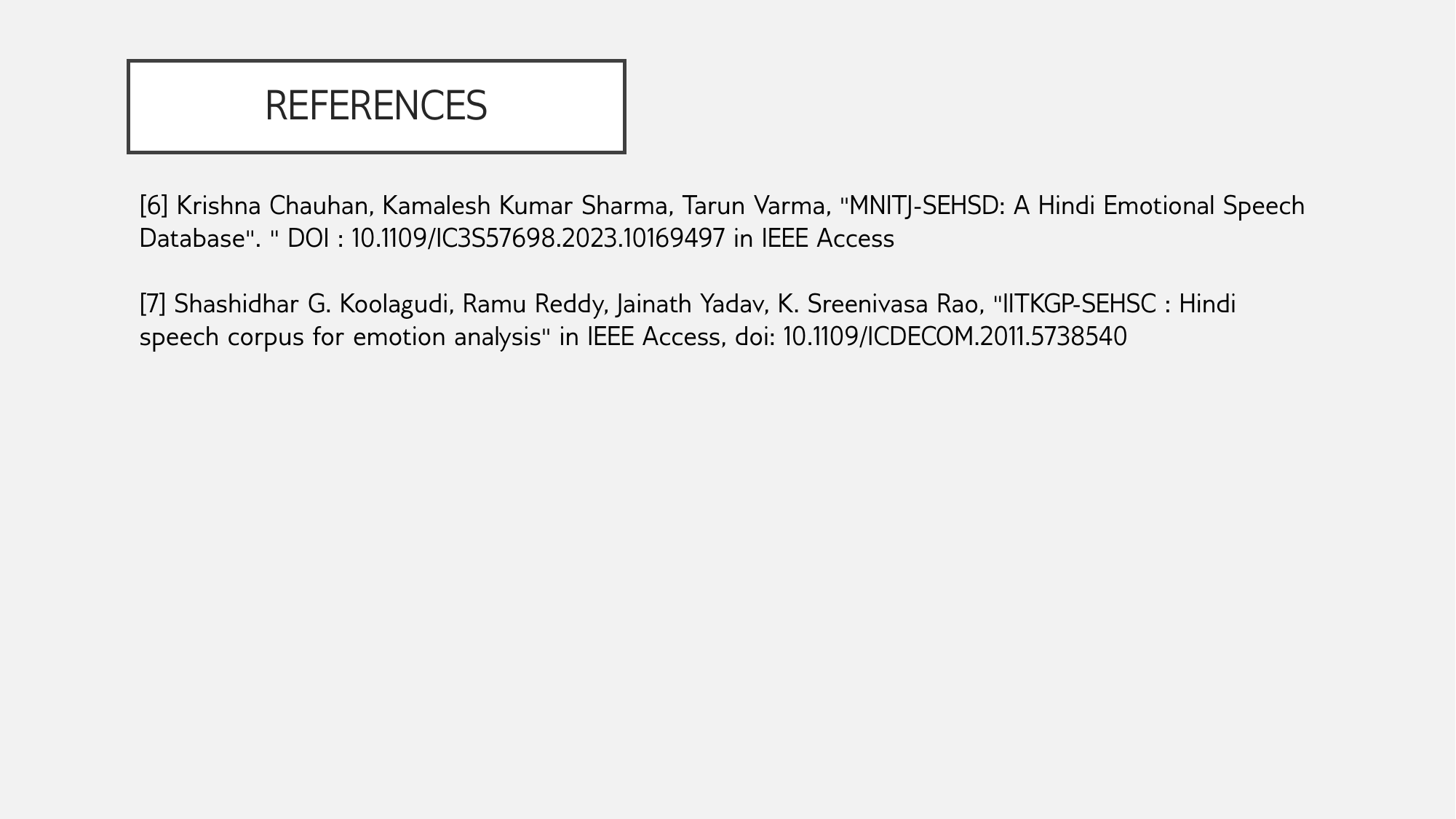

# REFERENCES
[6] Krishna Chauhan, Kamalesh Kumar Sharma, Tarun Varma, "MNITJ-SEHSD: A Hindi Emotional Speech Database". " DOI : 10.1109/IC3S57698.2023.10169497 in IEEE Access

[7] Shashidhar G. Koolagudi, Ramu Reddy, Jainath Yadav, K. Sreenivasa Rao, "IITKGP-SEHSC : Hindi speech corpus for emotion analysis" in IEEE Access, doi: 10.1109/ICDECOM.2011.5738540